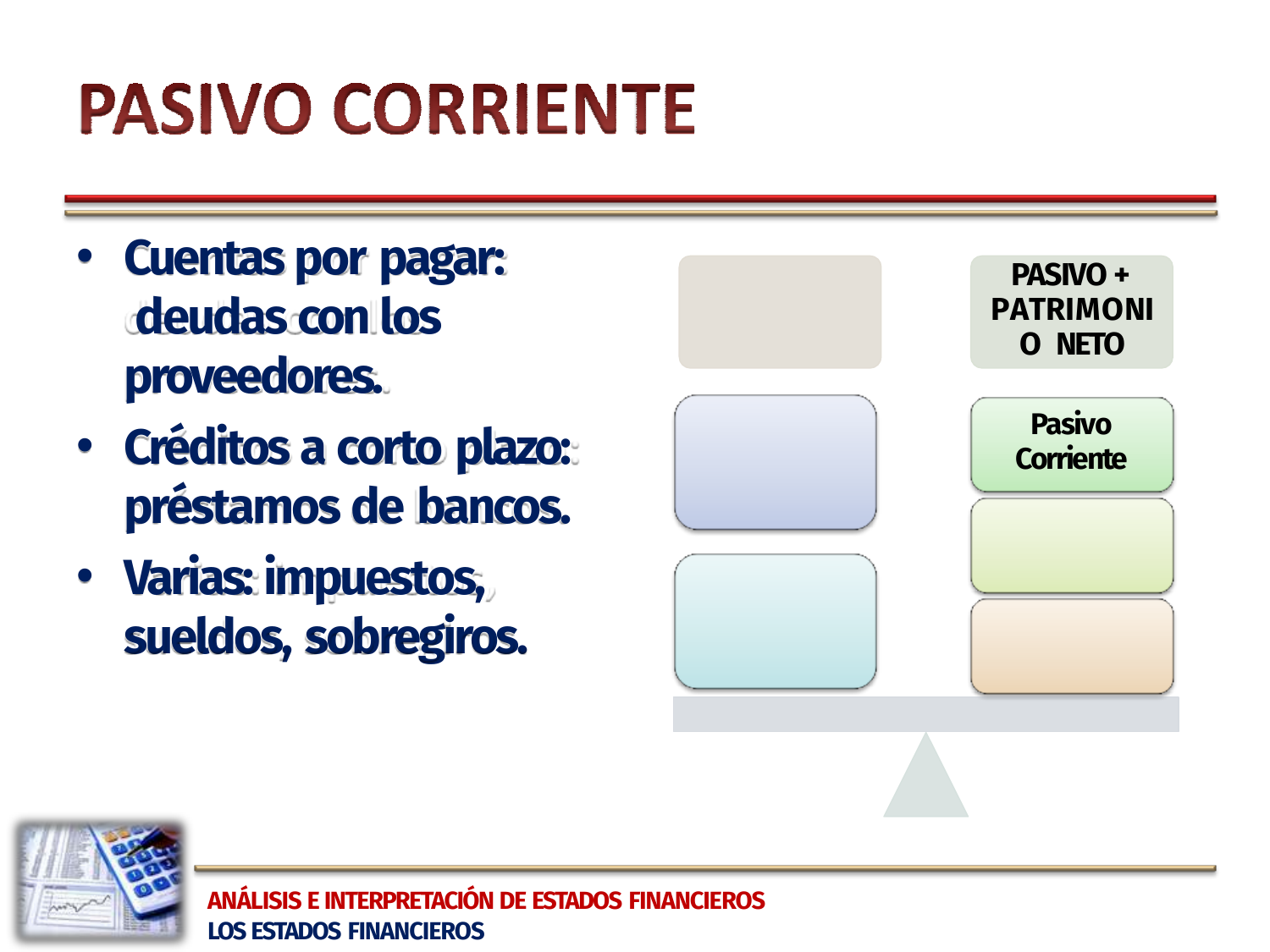

Cuentas por pagar:  deudas con los  proveedores.
Créditos a corto plazo:  préstamos de bancos.
Varias: impuestos,  sueldos, sobregiros.
PASIVO +  PATRIMONIO  NETO

Pasivo
Corriente

ANÁLISIS E INTERPRETACIÓN DE ESTADOS FINANCIEROS
LOS ESTADOS FINANCIEROS